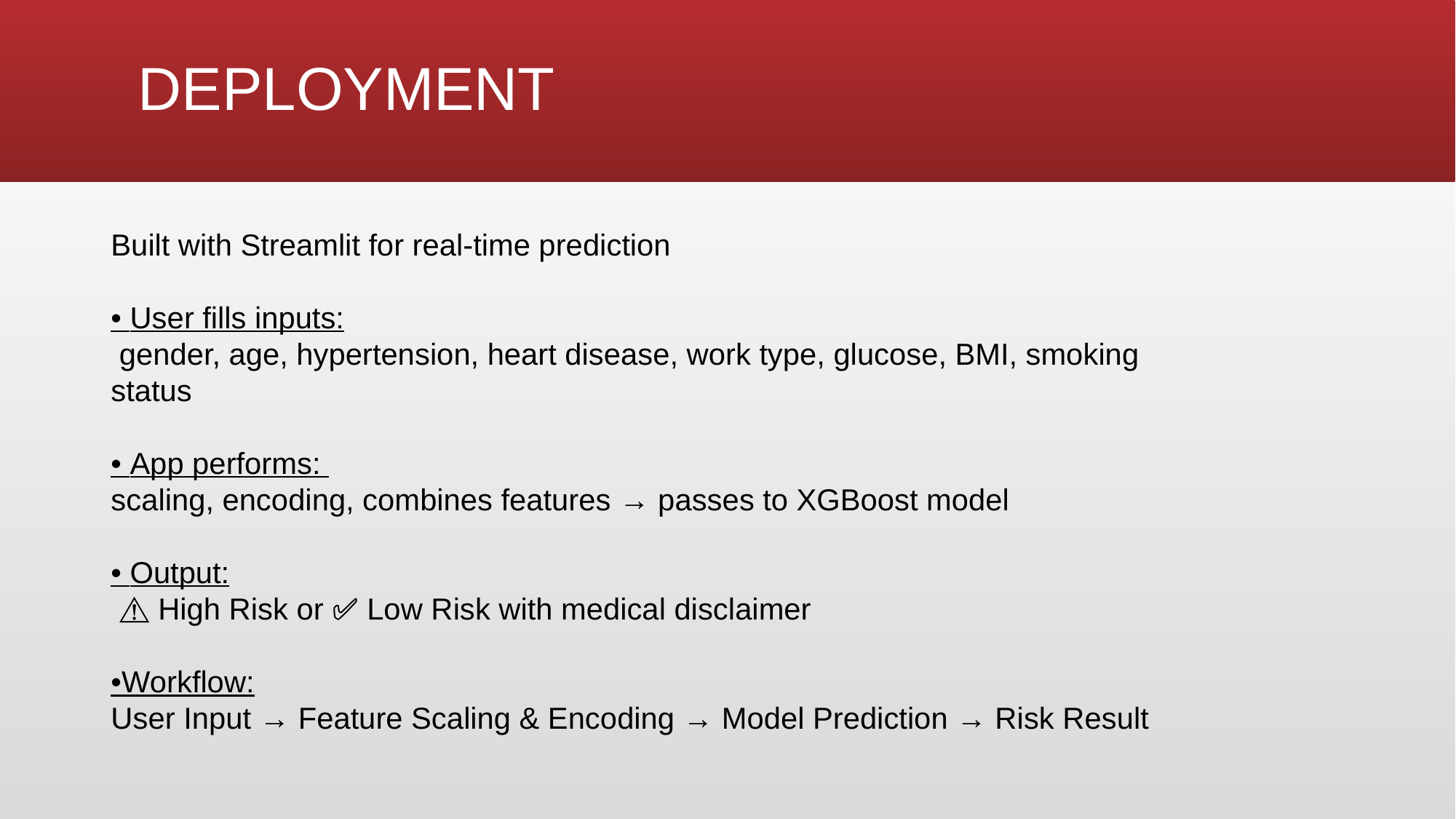

# DEPLOYMENT
Built with Streamlit for real-time prediction

• User fills inputs:
 gender, age, hypertension, heart disease, work type, glucose, BMI, smoking status

• App performs:
scaling, encoding, combines features → passes to XGBoost model

• Output:
 ⚠️ High Risk or ✅ Low Risk with medical disclaimer

•Workflow:
User Input → Feature Scaling & Encoding → Model Prediction → Risk Result